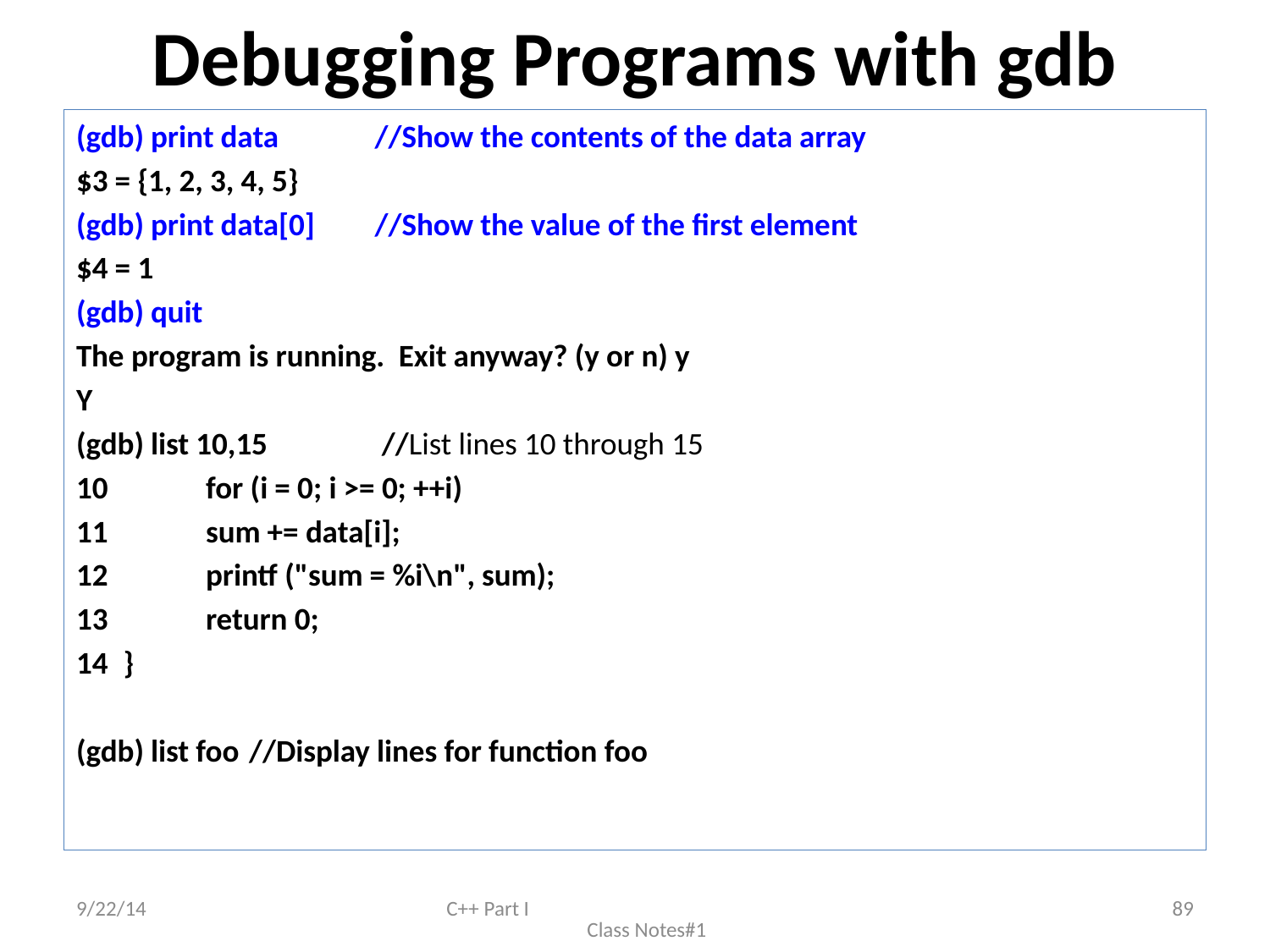

# Debugging Programs with gdb
(gdb) print data 		//Show the contents of the data array
$3 = {1, 2, 3, 4, 5}
(gdb) print data[0] 	//Show the value of the first element
$4 = 1
(gdb) quit
The program is running.  Exit anyway? (y or n) y
Y
(gdb) list 10,15     					 //List lines 10 through 15
10              for (i = 0; i >= 0; ++i)
11              sum += data[i];
12              printf ("sum = %i\n", sum);
13              return 0;
}

(gdb) list foo 						//Display lines for function foo

9/22/14
C++ Part I                                                                                         Class Notes#1
89